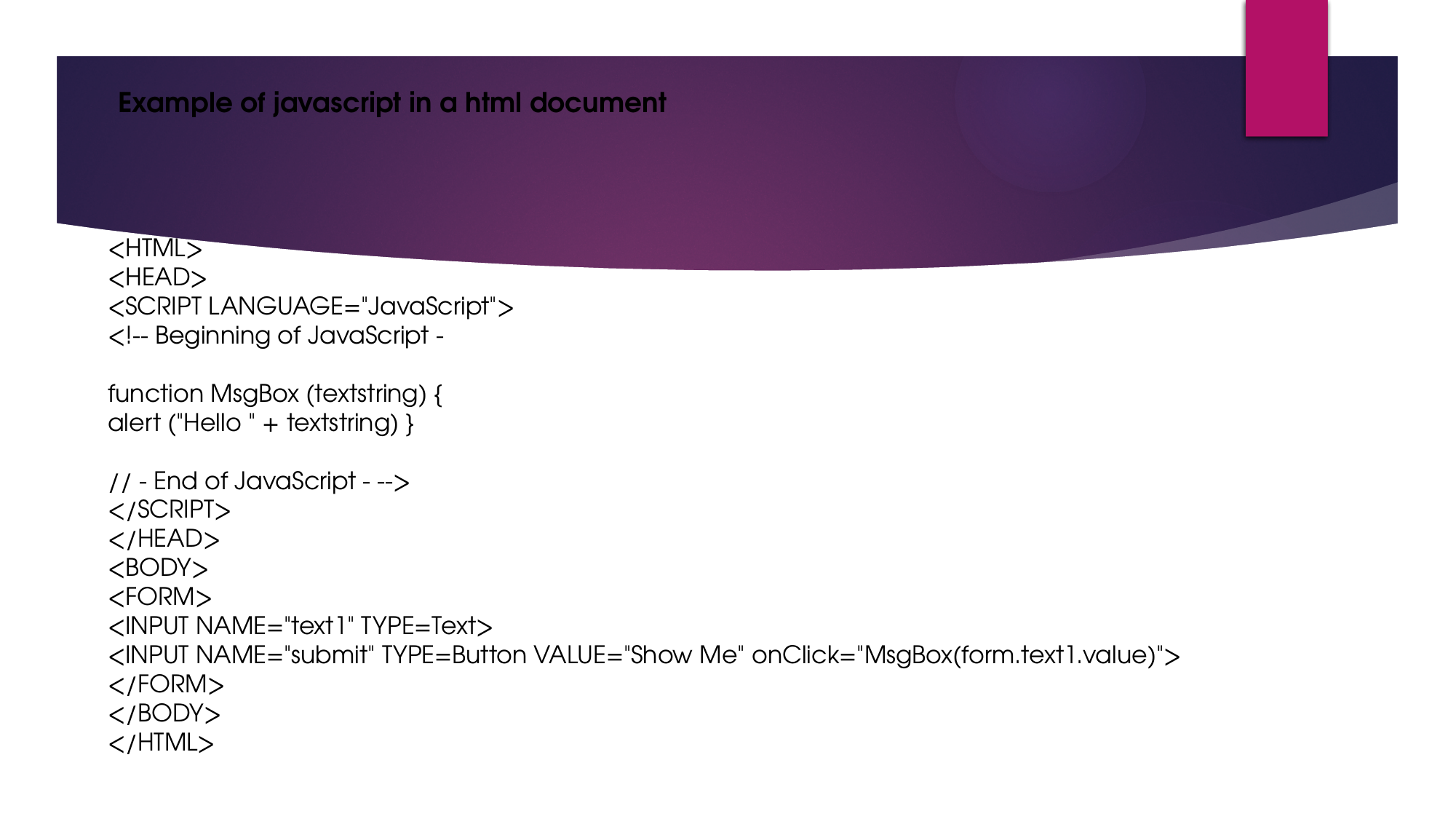

Example of javascript in a html document
<HTML>
<HEAD>
<SCRIPT LANGUAGE="JavaScript">
<!-- Beginning of JavaScript -

function MsgBox (textstring) {
alert ("Hello " + textstring) }

// - End of JavaScript - -->
</SCRIPT>
</HEAD>
<BODY>
<FORM>
<INPUT NAME="text1" TYPE=Text>
<INPUT NAME="submit" TYPE=Button VALUE="Show Me" onClick="MsgBox(form.text1.value)">
</FORM>
</BODY>
</HTML>